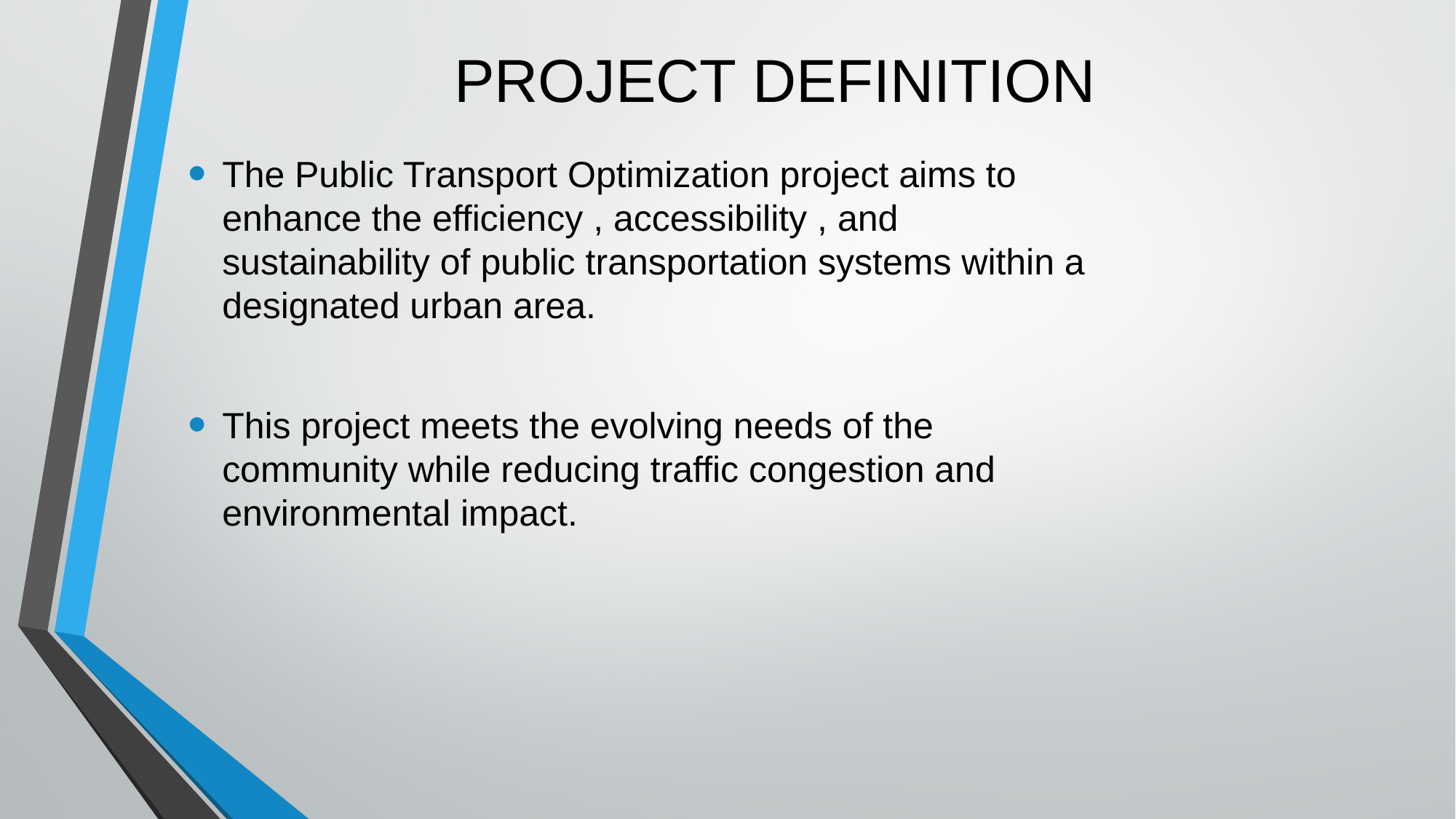

# PROJECT DEFINITION
The Public Transport Optimization project aims to enhance the efficiency , accessibility , and sustainability of public transportation systems within a designated urban area.

This project meets the evolving needs of the community while reducing traffic congestion and environmental impact.